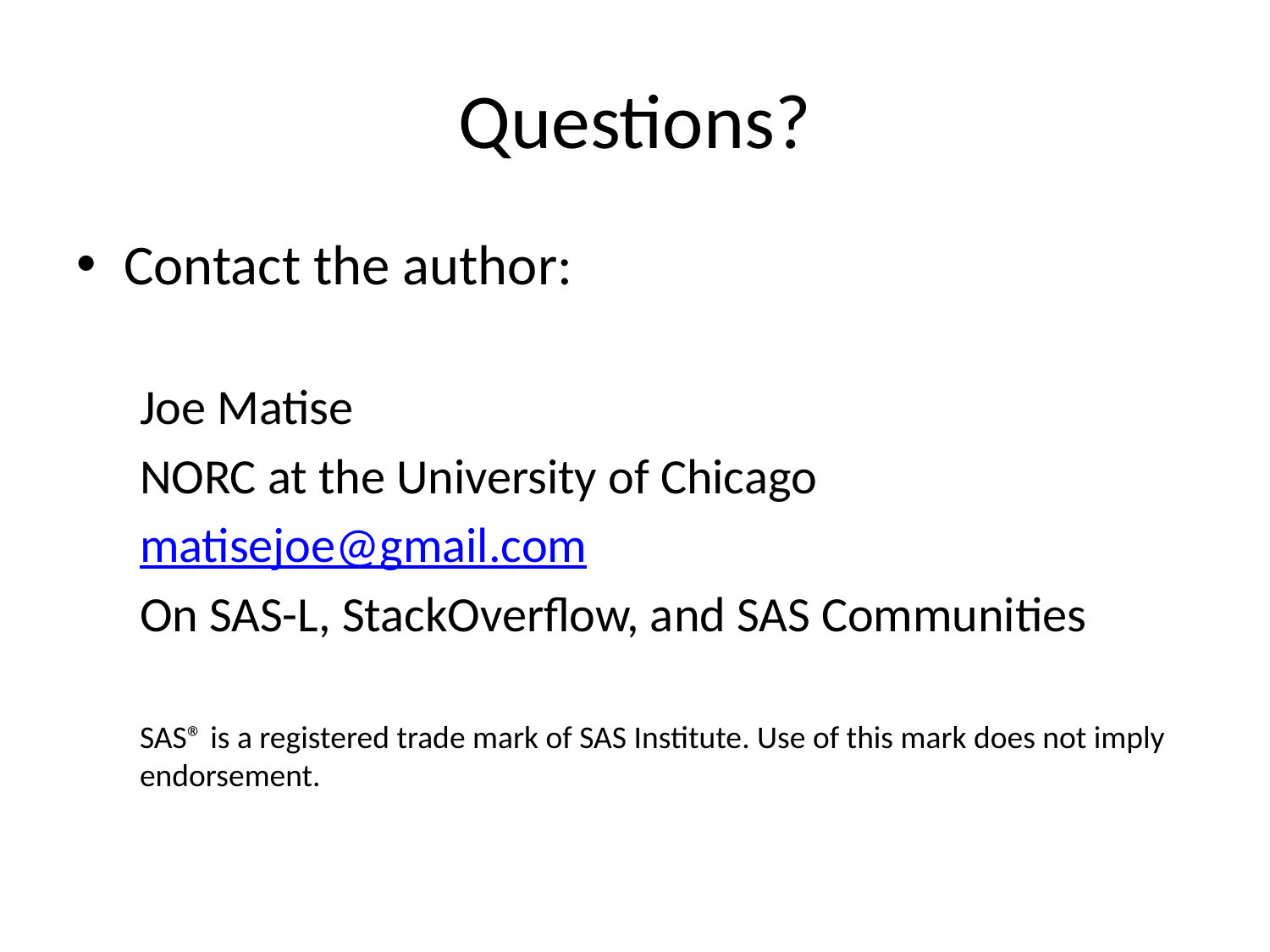

# Questions?
Contact the author:

Joe Matise
NORC at the University of Chicago
matisejoe@gmail.com
On SAS-L, StackOverflow, and SAS Communities

SAS® is a registered trade mark of SAS Institute. Use of this mark does not imply endorsement.